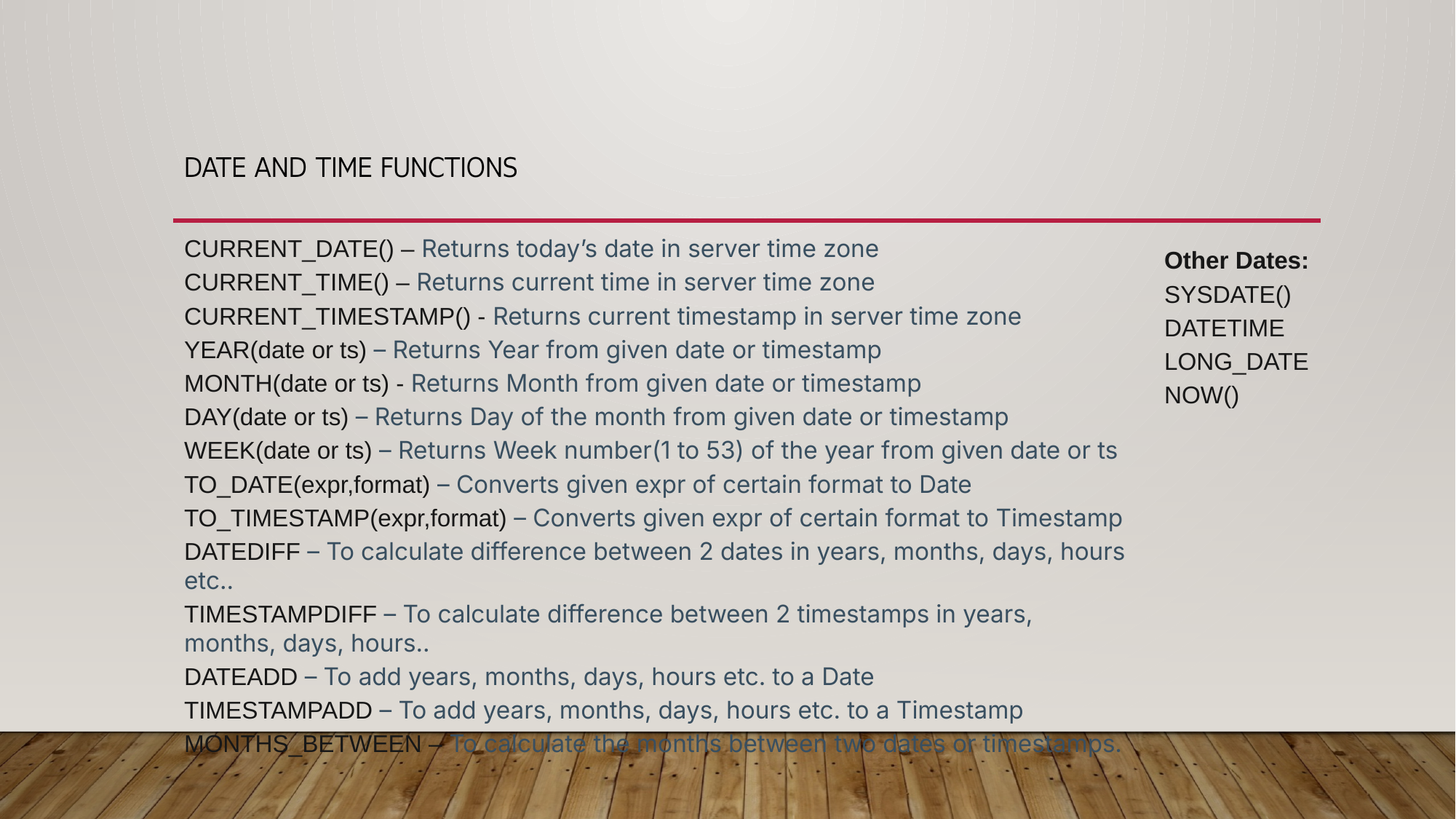

# Date and time Functions
CURRENT_DATE() – Returns today’s date in server time zone
CURRENT_TIME() – Returns current time in server time zone
CURRENT_TIMESTAMP() - Returns current timestamp in server time zone
YEAR(date or ts) – Returns Year from given date or timestamp
MONTH(date or ts) - Returns Month from given date or timestamp
DAY(date or ts) – Returns Day of the month from given date or timestamp
WEEK(date or ts) – Returns Week number(1 to 53) of the year from given date or ts
TO_DATE(expr,format) – Converts given expr of certain format to Date
TO_TIMESTAMP(expr,format) – Converts given expr of certain format to Timestamp
DATEDIFF – To calculate difference between 2 dates in years, months, days, hours etc..
TIMESTAMPDIFF – To calculate difference between 2 timestamps in years, months, days, hours..
DATEADD – To add years, months, days, hours etc. to a Date
TIMESTAMPADD – To add years, months, days, hours etc. to a Timestamp
MONTHS_BETWEEN – To calculate the months between two dates or timestamps.
Other Dates:
SYSDATE()
DATETIME
LONG_DATE
NOW()